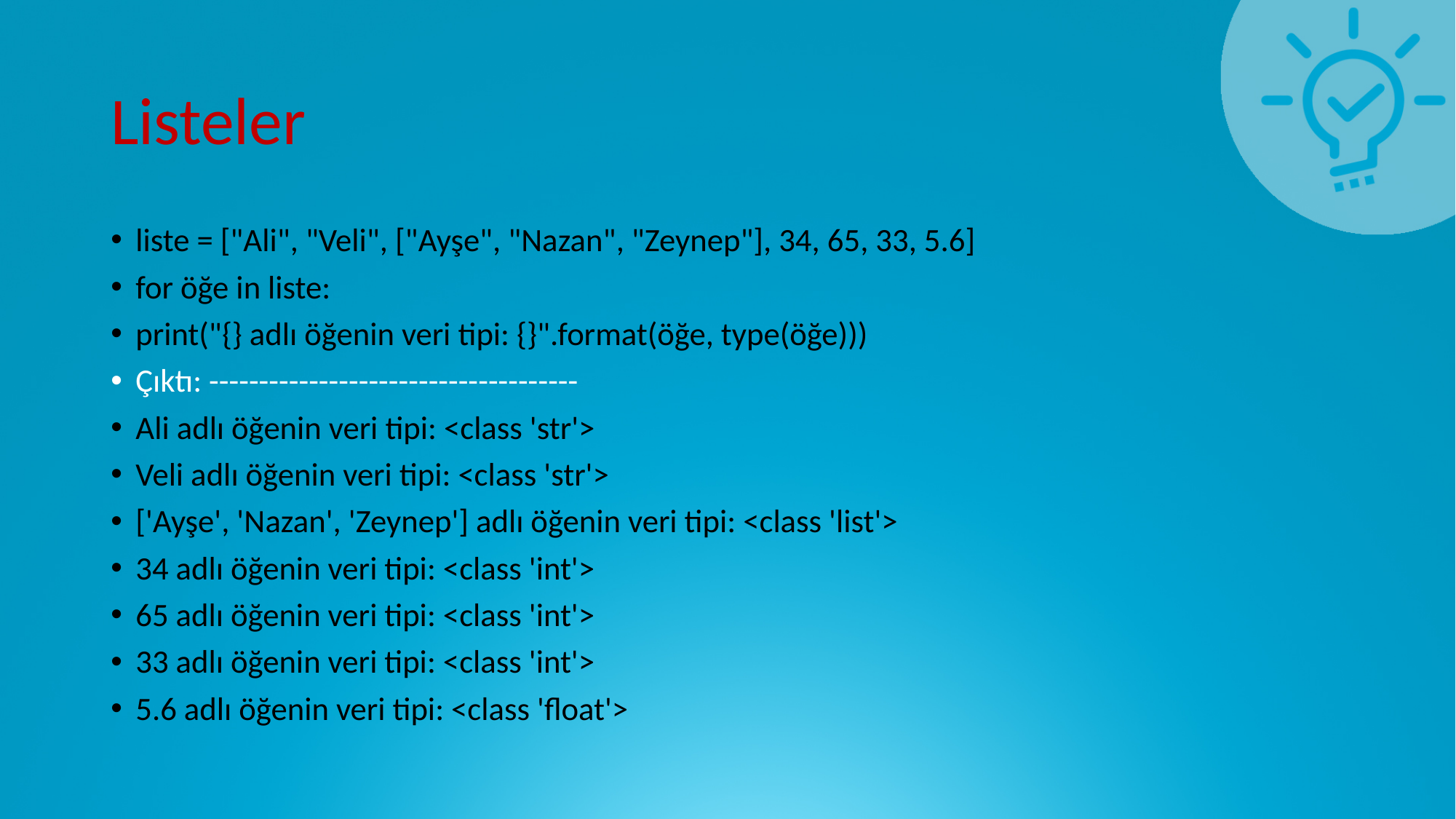

# Listeler
liste = ["Ali", "Veli", ["Ayşe", "Nazan", "Zeynep"], 34, 65, 33, 5.6]
for öğe in liste:
print("{} adlı öğenin veri tipi: {}".format(öğe, type(öğe)))
Çıktı: -------------------------------------
Ali adlı öğenin veri tipi: <class 'str'>
Veli adlı öğenin veri tipi: <class 'str'>
['Ayşe', 'Nazan', 'Zeynep'] adlı öğenin veri tipi: <class 'list'>
34 adlı öğenin veri tipi: <class 'int'>
65 adlı öğenin veri tipi: <class 'int'>
33 adlı öğenin veri tipi: <class 'int'>
5.6 adlı öğenin veri tipi: <class 'float'>